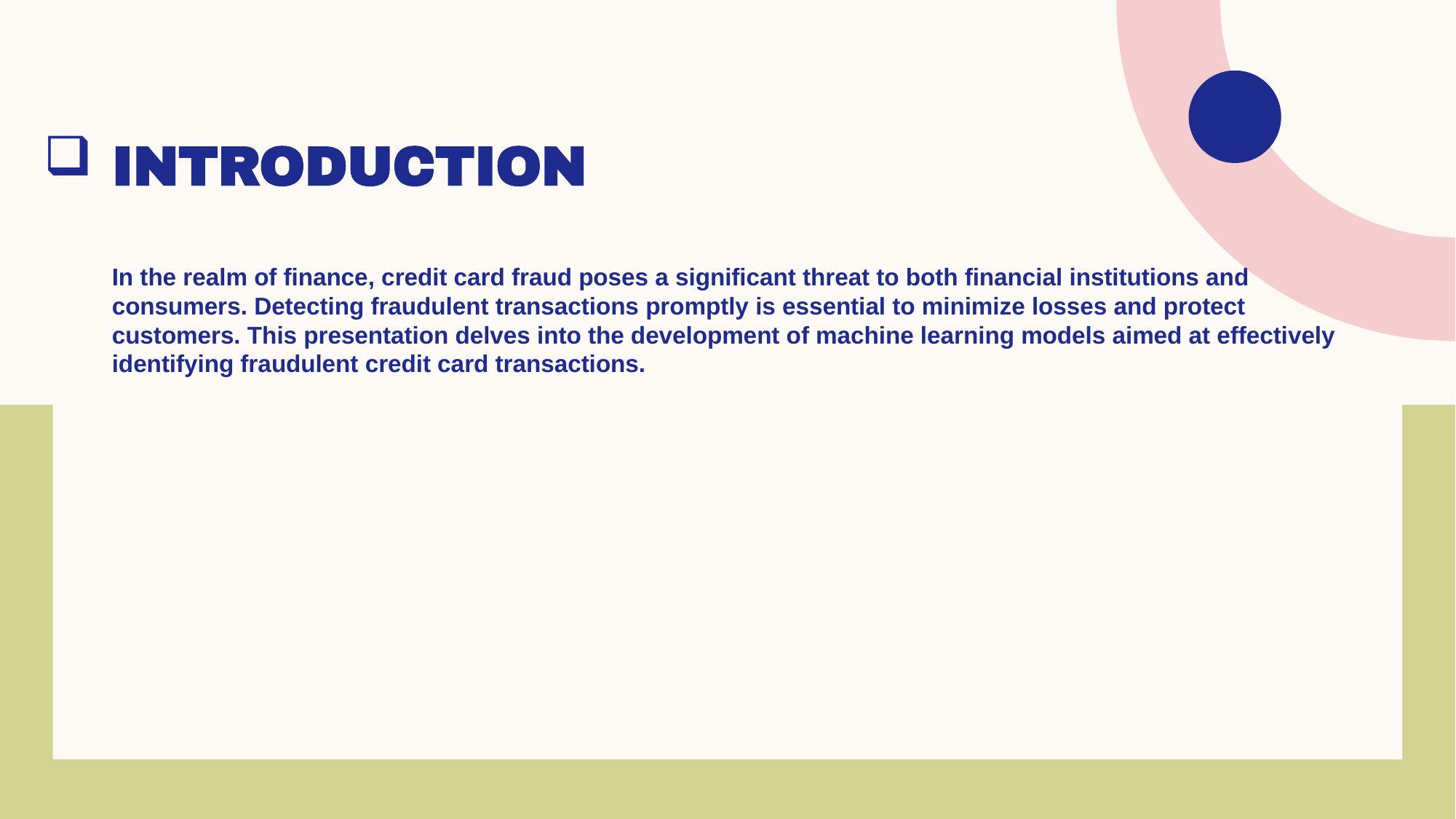

# Introduction In the realm of finance, credit card fraud poses a significant threat to both financial institutions and consumers. Detecting fraudulent transactions promptly is essential to minimize losses and protect customers. This presentation delves into the development of machine learning models aimed at effectively identifying fraudulent credit card transactions.